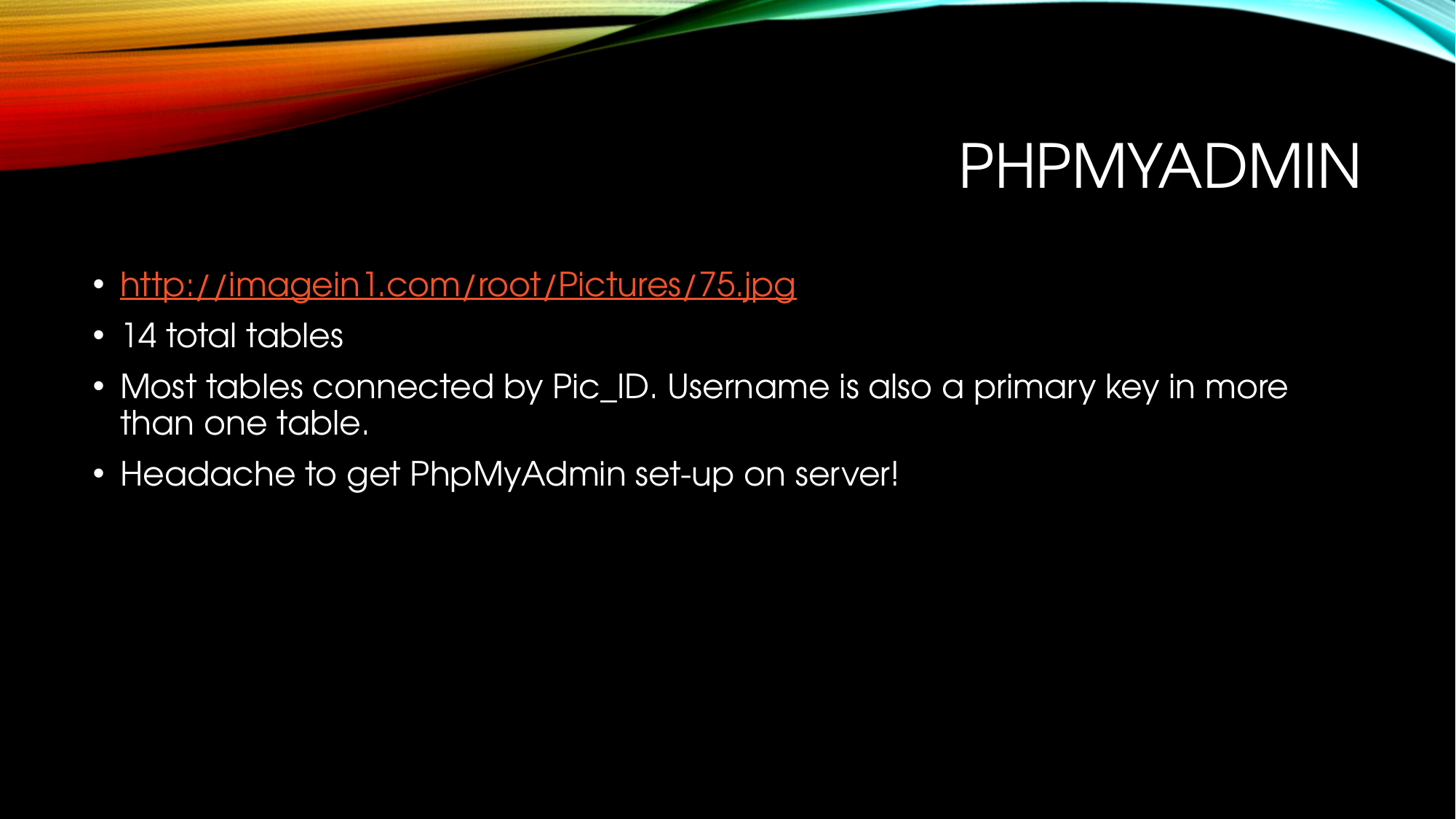

# phpmyadmin
http://imagein1.com/root/Pictures/75.jpg
14 total tables
Most tables connected by Pic_ID. Username is also a primary key in more than one table.
Headache to get PhpMyAdmin set-up on server!